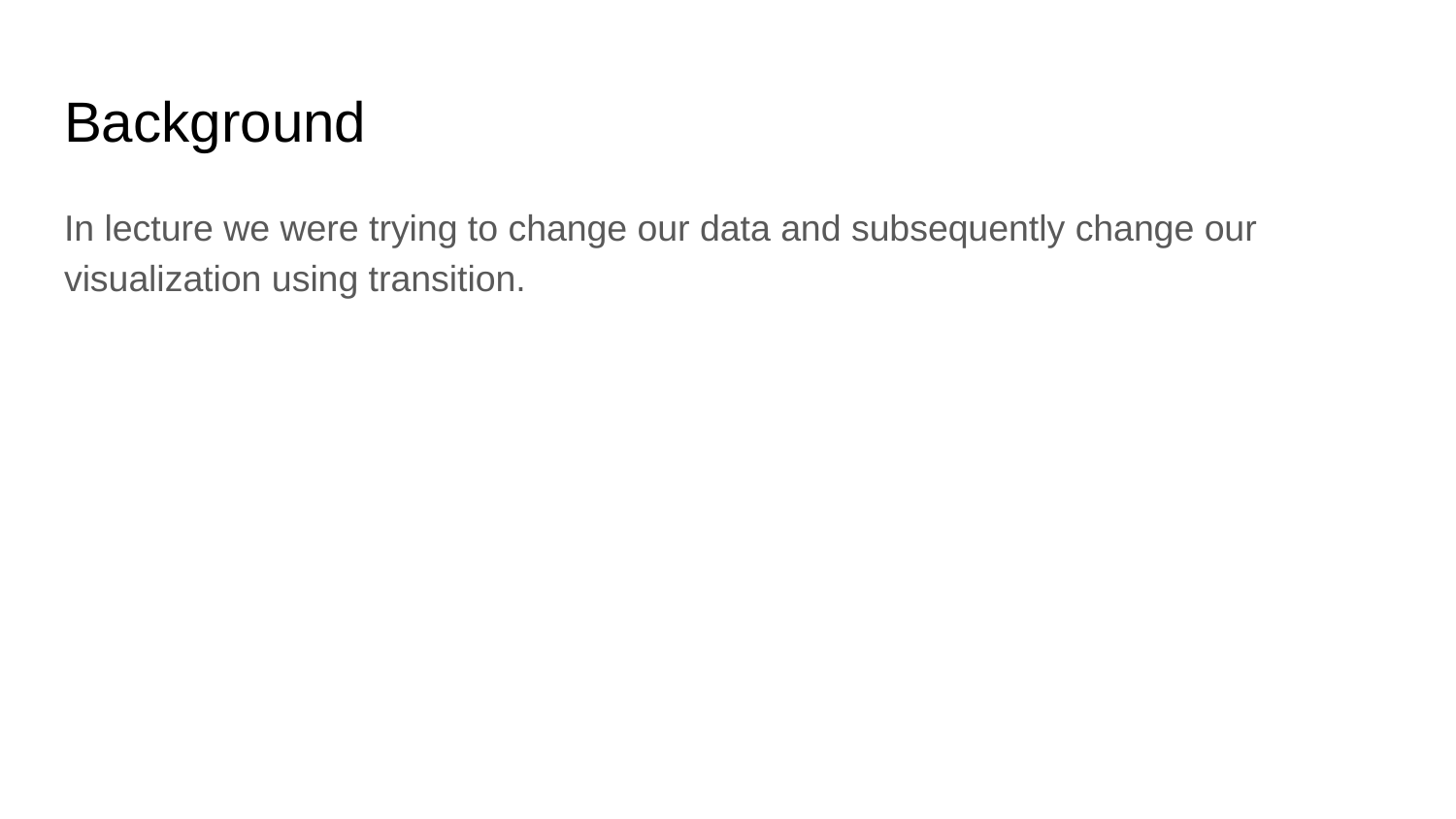

# Background
In lecture we were trying to change our data and subsequently change our visualization using transition.